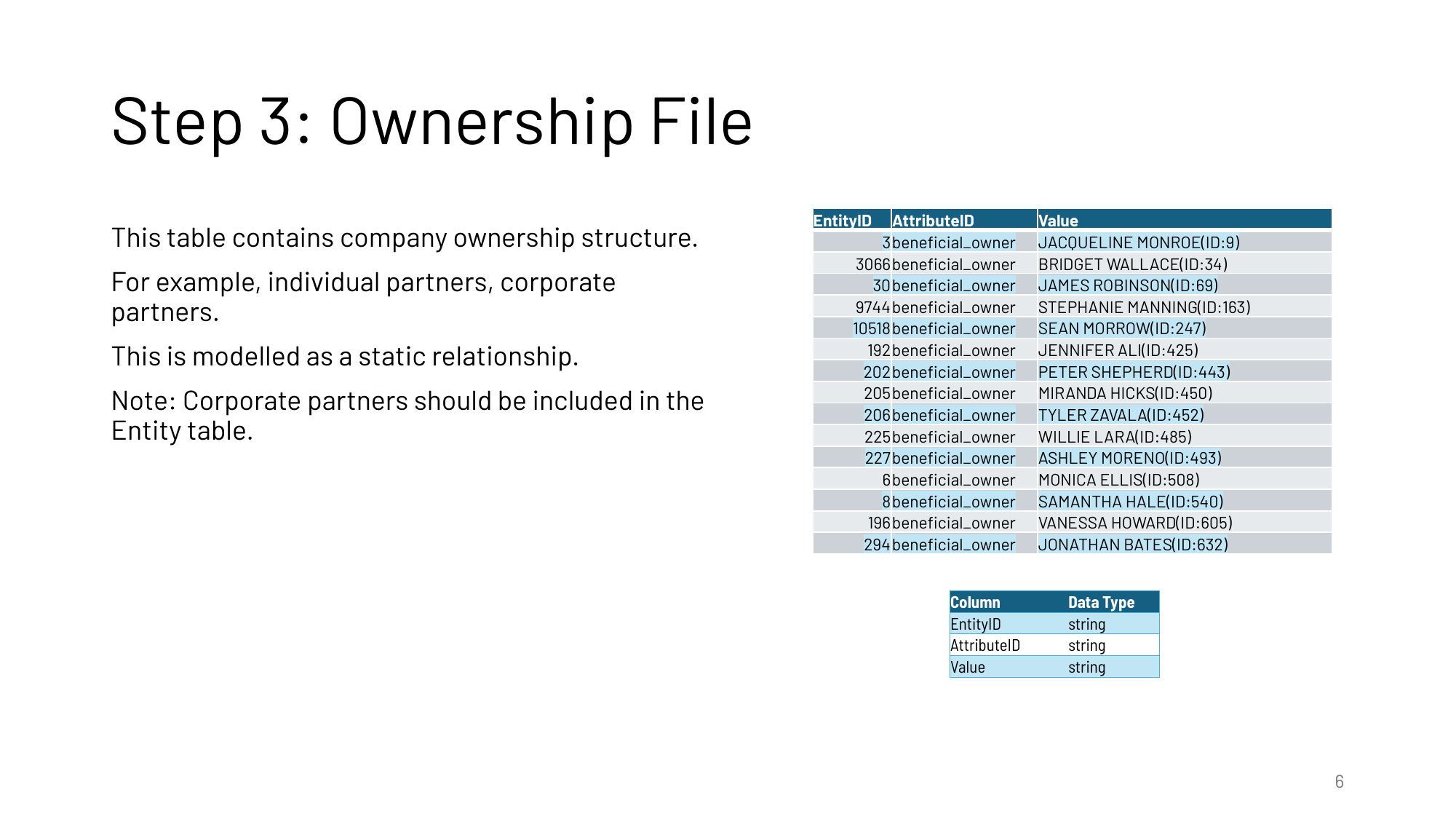

# Step 3: Ownership File
| EntityID | AttributeID | Value |
| --- | --- | --- |
| 3 | beneficial\_owner | JACQUELINE MONROE(ID:9) |
| 3066 | beneficial\_owner | BRIDGET WALLACE(ID:34) |
| 30 | beneficial\_owner | JAMES ROBINSON(ID:69) |
| 9744 | beneficial\_owner | STEPHANIE MANNING(ID:163) |
| 10518 | beneficial\_owner | SEAN MORROW(ID:247) |
| 192 | beneficial\_owner | JENNIFER ALI(ID:425) |
| 202 | beneficial\_owner | PETER SHEPHERD(ID:443) |
| 205 | beneficial\_owner | MIRANDA HICKS(ID:450) |
| 206 | beneficial\_owner | TYLER ZAVALA(ID:452) |
| 225 | beneficial\_owner | WILLIE LARA(ID:485) |
| 227 | beneficial\_owner | ASHLEY MORENO(ID:493) |
| 6 | beneficial\_owner | MONICA ELLIS(ID:508) |
| 8 | beneficial\_owner | SAMANTHA HALE(ID:540) |
| 196 | beneficial\_owner | VANESSA HOWARD(ID:605) |
| 294 | beneficial\_owner | JONATHAN BATES(ID:632) |
This table contains company ownership structure.
For example, individual partners, corporate partners.
This is modelled as a static relationship.
Note: Corporate partners should be included in the Entity table.
| Column | Data Type |
| --- | --- |
| EntityID | string |
| AttributeID | string |
| Value | string |
6